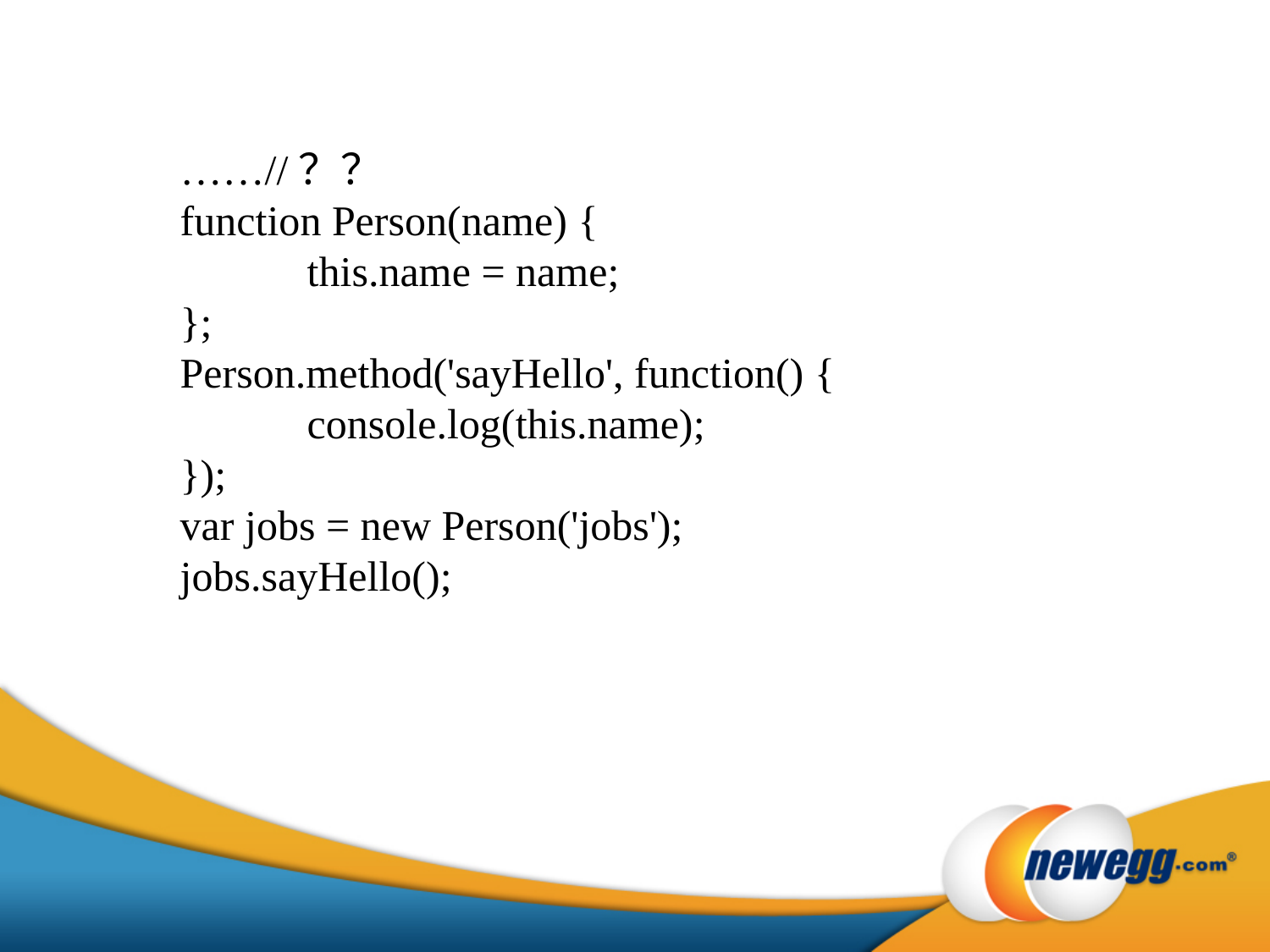

……//？？
function Person(name) {
 	this.name = name;
};
Person.method('sayHello', function() {
	console.log(this.name);
});
var jobs = new Person('jobs');
jobs.sayHello();